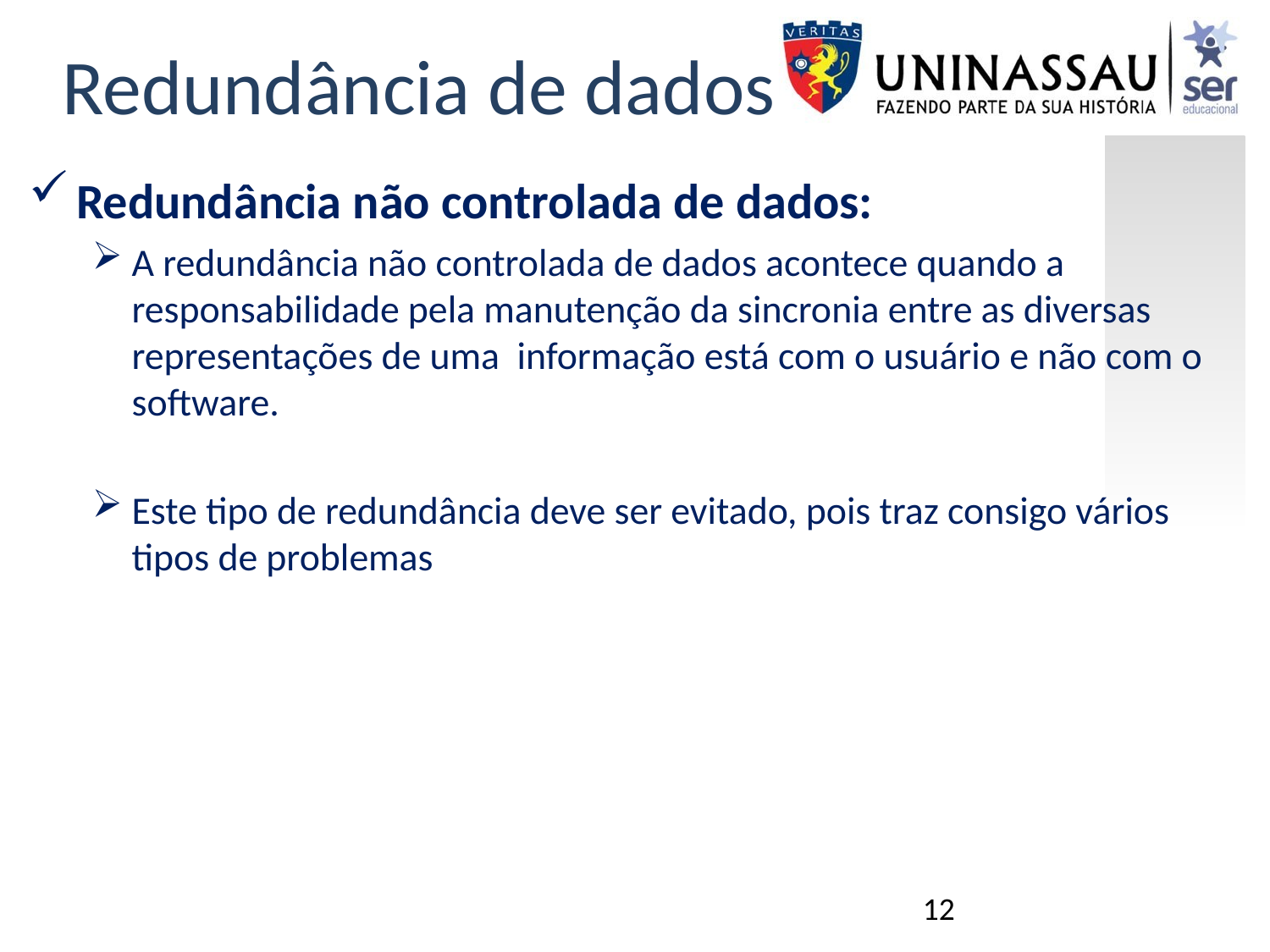

Redundância de dados
Redundância não controlada de dados:
A redundância não controlada de dados acontece quando a responsabilidade pela manutenção da sincronia entre as diversas representações de uma  informação está com o usuário e não com o software.

Este tipo de redundância deve ser evitado, pois traz consigo vários tipos de problemas

12